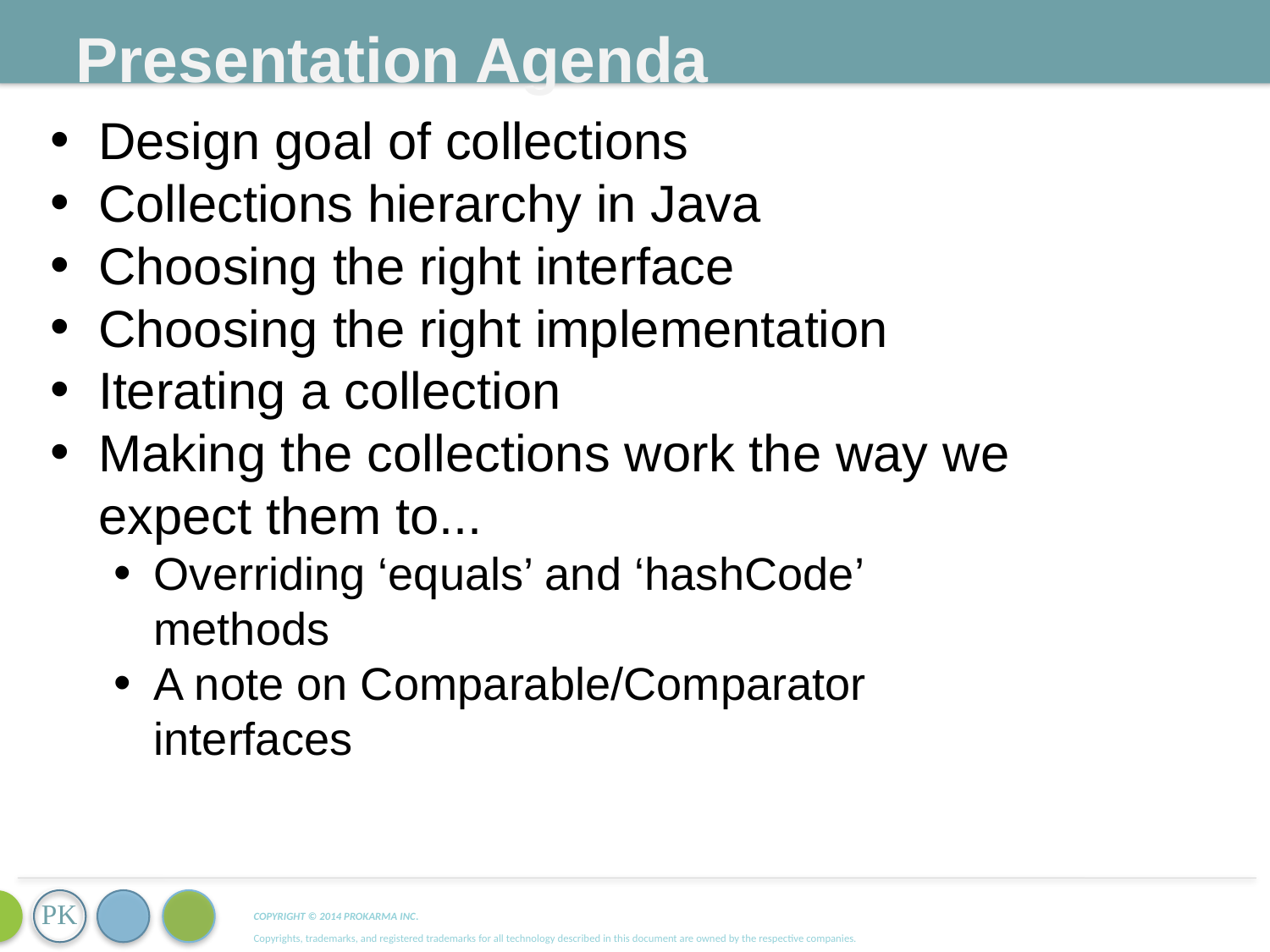

Presentation Agenda
Design goal of collections
Collections hierarchy in Java
Choosing the right interface
Choosing the right implementation
Iterating a collection
Making the collections work the way we expect them to...
Overriding ‘equals’ and ‘hashCode’ methods
A note on Comparable/Comparator interfaces